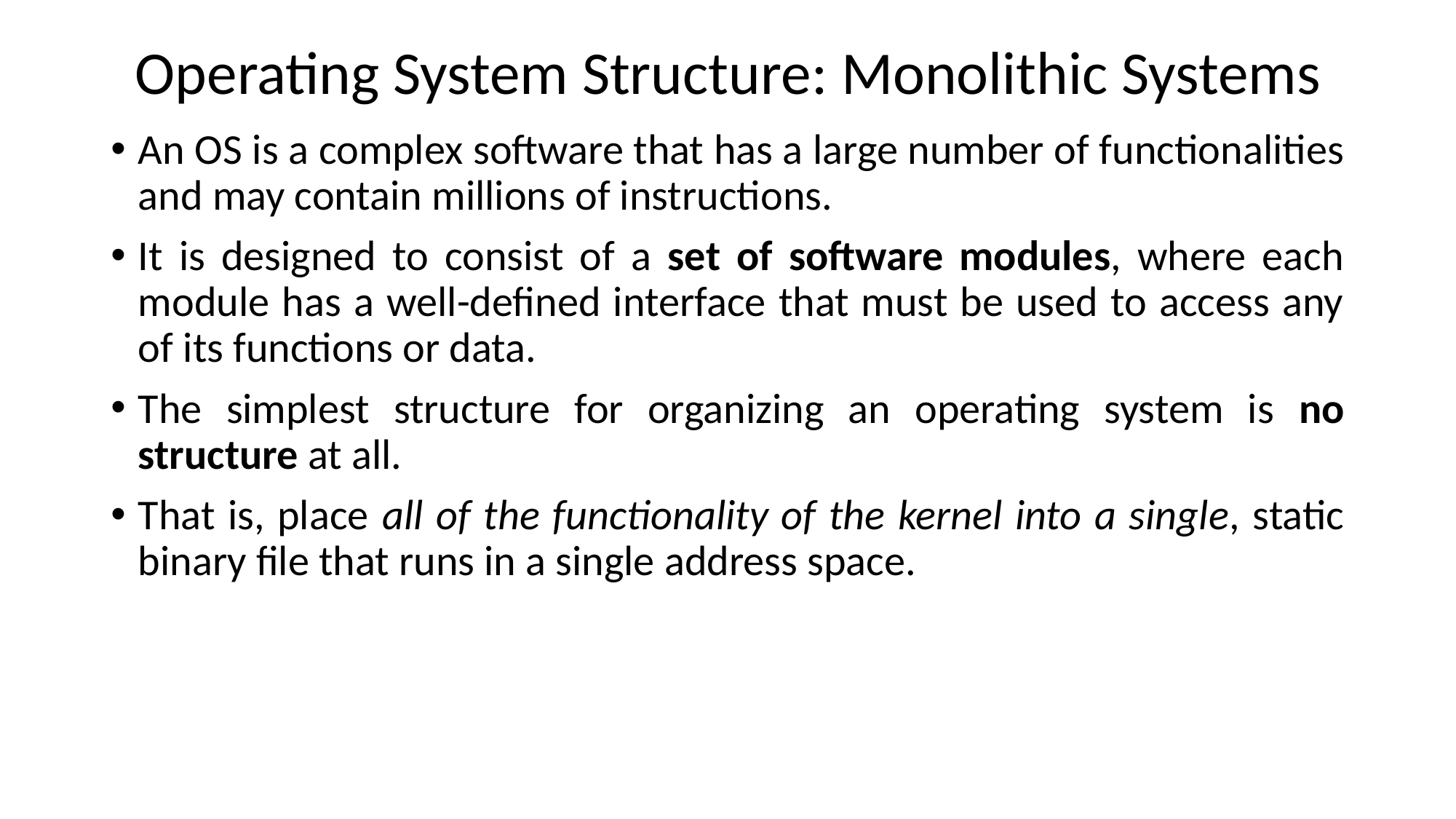

# Operating System Structure: Monolithic Systems
An OS is a complex software that has a large number of functionalities and may contain millions of instructions.
It is designed to consist of a set of software modules, where each module has a well-defined interface that must be used to access any of its functions or data.
The simplest structure for organizing an operating system is no structure at all.
That is, place all of the functionality of the kernel into a single, static binary file that runs in a single address space.